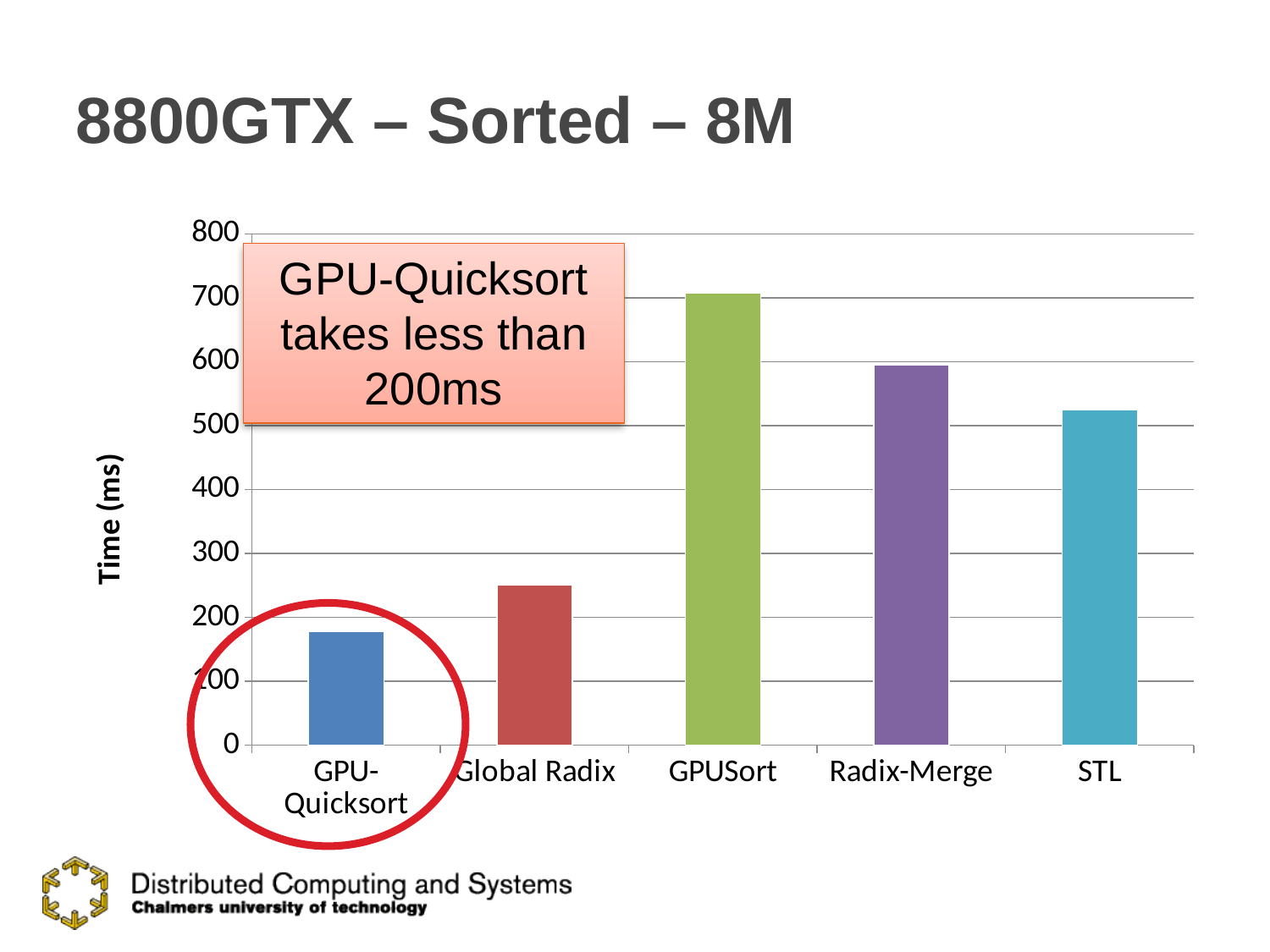

# 8800GTX – Sorted – 8M

### Chart

| Category | 177,387 250,975998 708,231 595,528015 525,472 |
|---|---|
| GPU-Quicksort | 177.3870000000004 |
| Global Radix | 250.975998 |
| GPUSort | 708.231 |
| Radix-Merge | 595.528015 |
| STL | 525.472 |
GPU-Quicksort
takes less than
200ms